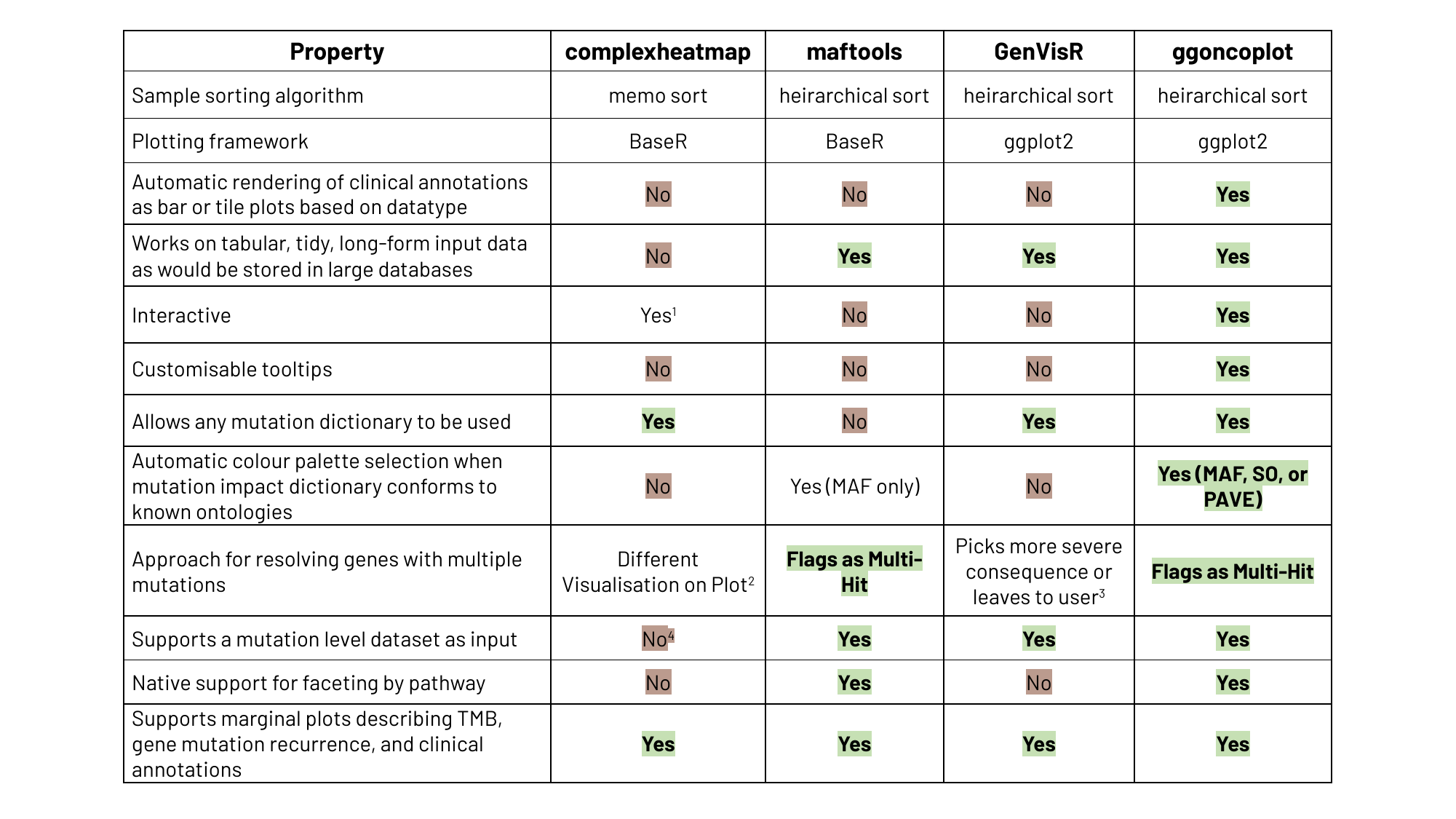

| Property | complexheatmap | maftools | GenVisR | ggoncoplot |
| --- | --- | --- | --- | --- |
| Sample sorting algorithm | memo sort | heirarchical sort | heirarchical sort | heirarchical sort |
| Plotting framework | BaseR | BaseR | ggplot2 | ggplot2 |
| Automatic rendering of clinical annotations as bar or tile plots based on datatype | No | No | No | Yes |
| Works on tabular, tidy, long-form input data as would be stored in large databases | No | Yes | Yes | Yes |
| Interactive | Yes1 | No | No | Yes |
| Customisable tooltips | No | No | No | Yes |
| Allows any mutation dictionary to be used | Yes | No | Yes | Yes |
| Automatic colour palette selection when mutation impact dictionary conforms to known ontologies | No | Yes (MAF only) | No | Yes (MAF, SO, or PAVE) |
| Approach for resolving genes with multiple mutations | Different Visualisation on Plot2 | Flags as Multi-Hit | Picks more severe consequence or leaves to user3 | Flags as Multi-Hit |
| Supports a mutation level dataset as input | No4 | Yes | Yes | Yes |
| Native support for faceting by pathway | No | Yes | No | Yes |
| Supports marginal plots describing TMB, gene mutation recurrence, and clinical annotations | Yes | Yes | Yes | Yes |